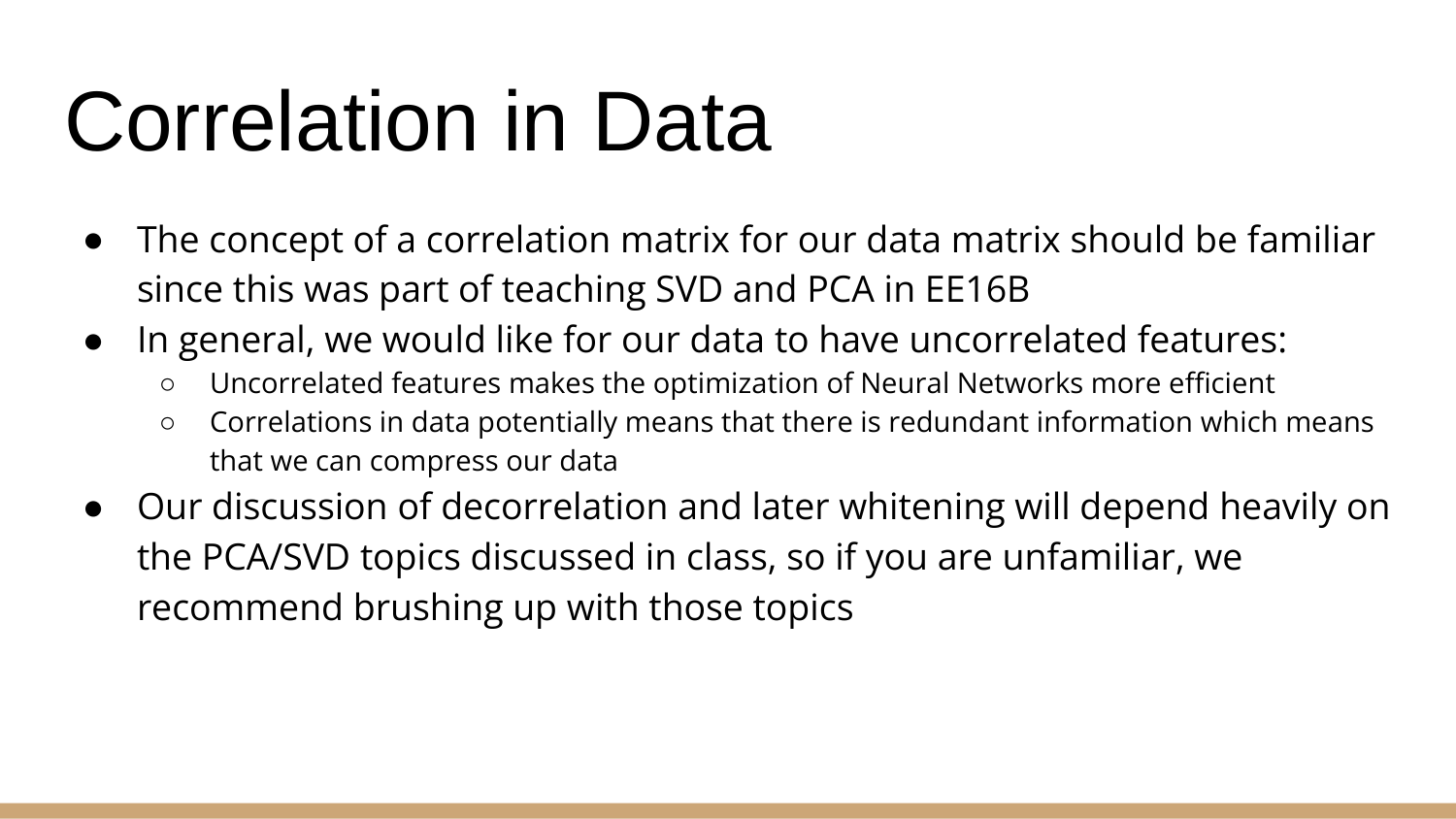

# Correlation in Data
The concept of a correlation matrix for our data matrix should be familiar since this was part of teaching SVD and PCA in EE16B
In general, we would like for our data to have uncorrelated features:
Uncorrelated features makes the optimization of Neural Networks more efficient
Correlations in data potentially means that there is redundant information which means that we can compress our data
Our discussion of decorrelation and later whitening will depend heavily on the PCA/SVD topics discussed in class, so if you are unfamiliar, we recommend brushing up with those topics